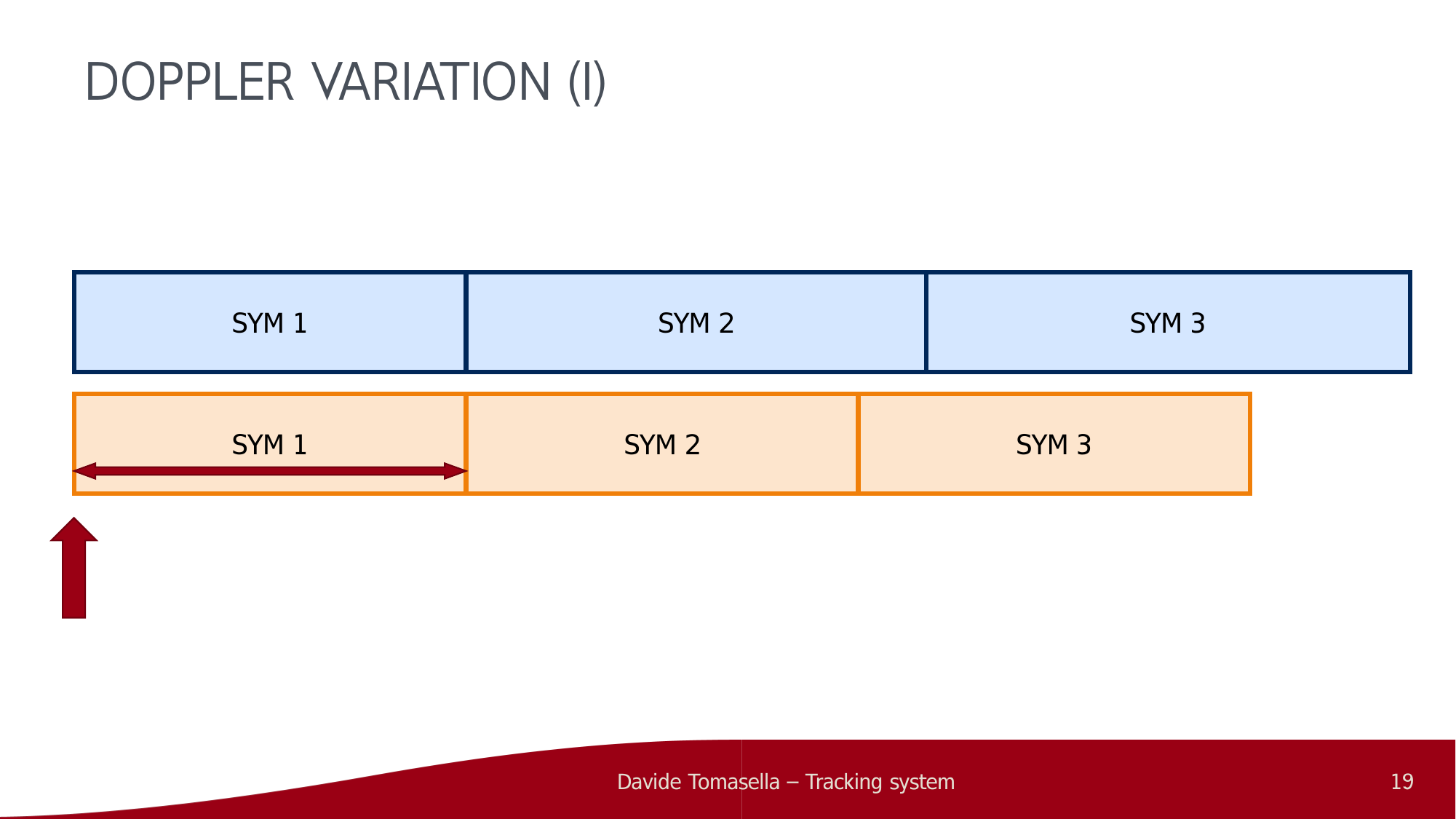

# DOPPLER VARIATION (I)

SYM 1
SYM 2
SYM 3
SYM 1
SYM 2
SYM 3

Davide Tomasella – Tracking system
19